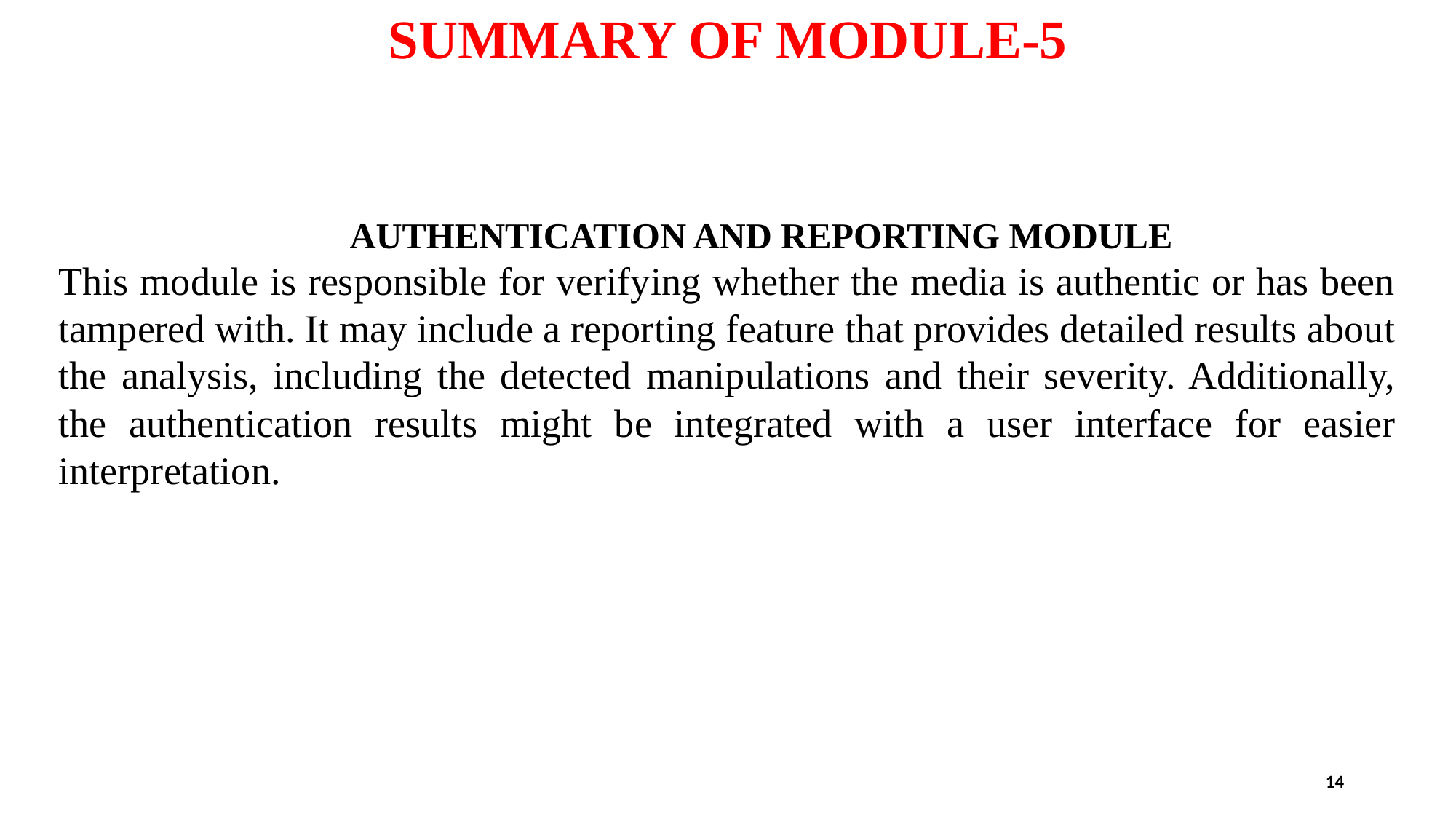

# SUMMARY OF MODULE-5
                                AUTHENTICATION AND REPORTING MODULE
This module is responsible for verifying whether the media is authentic or has been tampered with. It may include a reporting feature that provides detailed results about the analysis, including the detected manipulations and their severity. Additionally, the authentication results might be integrated with a user interface for easier interpretation.

14